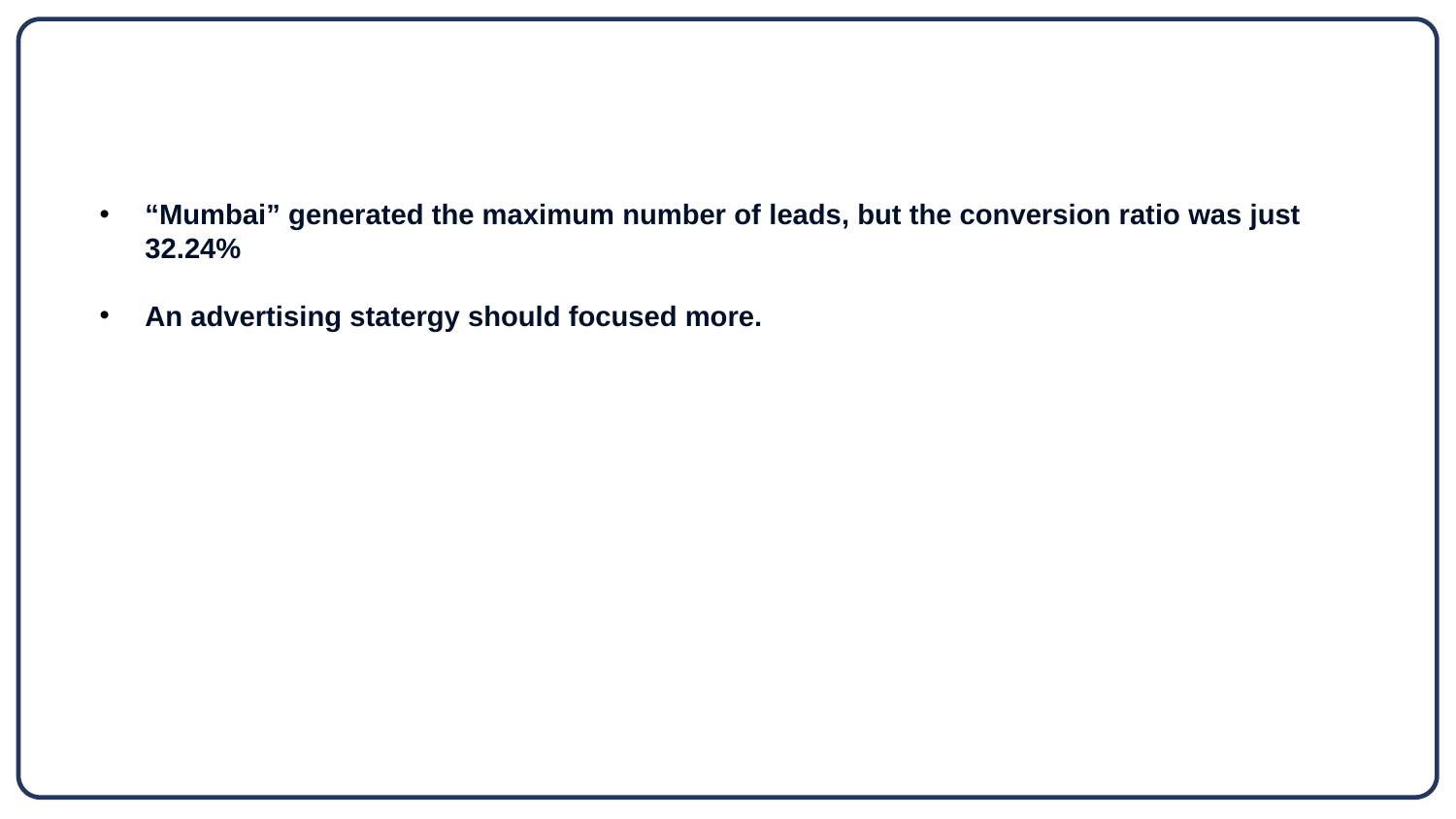

“Mumbai” generated the maximum number of leads, but the conversion ratio was just 32.24%

An advertising statergy should focused more.